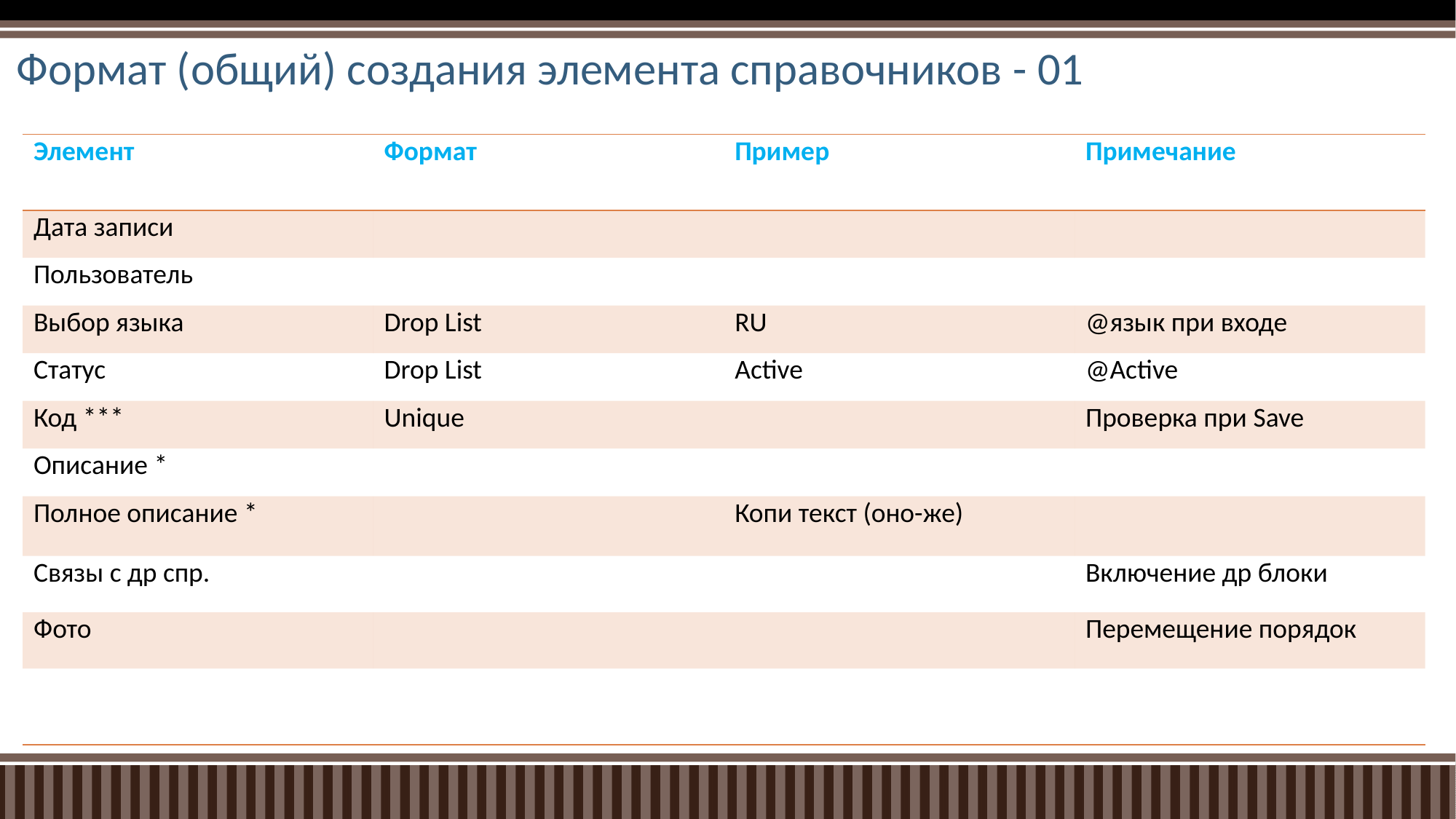

# Формат (общий) создания элемента справочников - 01
| Элемент | Формат | Пример | Примечание |
| --- | --- | --- | --- |
| Дата записи |  |  |  |
| Пользователь |  |  |  |
| Выбор языка | Drop List | RU | @язык при входе |
| Статус | Drop List | Active | @Active |
| Код \*\*\* | Unique |  | Проверка при Save |
| Описание \* |  |  |  |
| Полное описание \* |  | Копи текст (оно-же) |  |
| Связы с др спр. |  |  | Включение др блоки |
| Фото |  |  | Перемещение порядок |
|  |  |  |  |